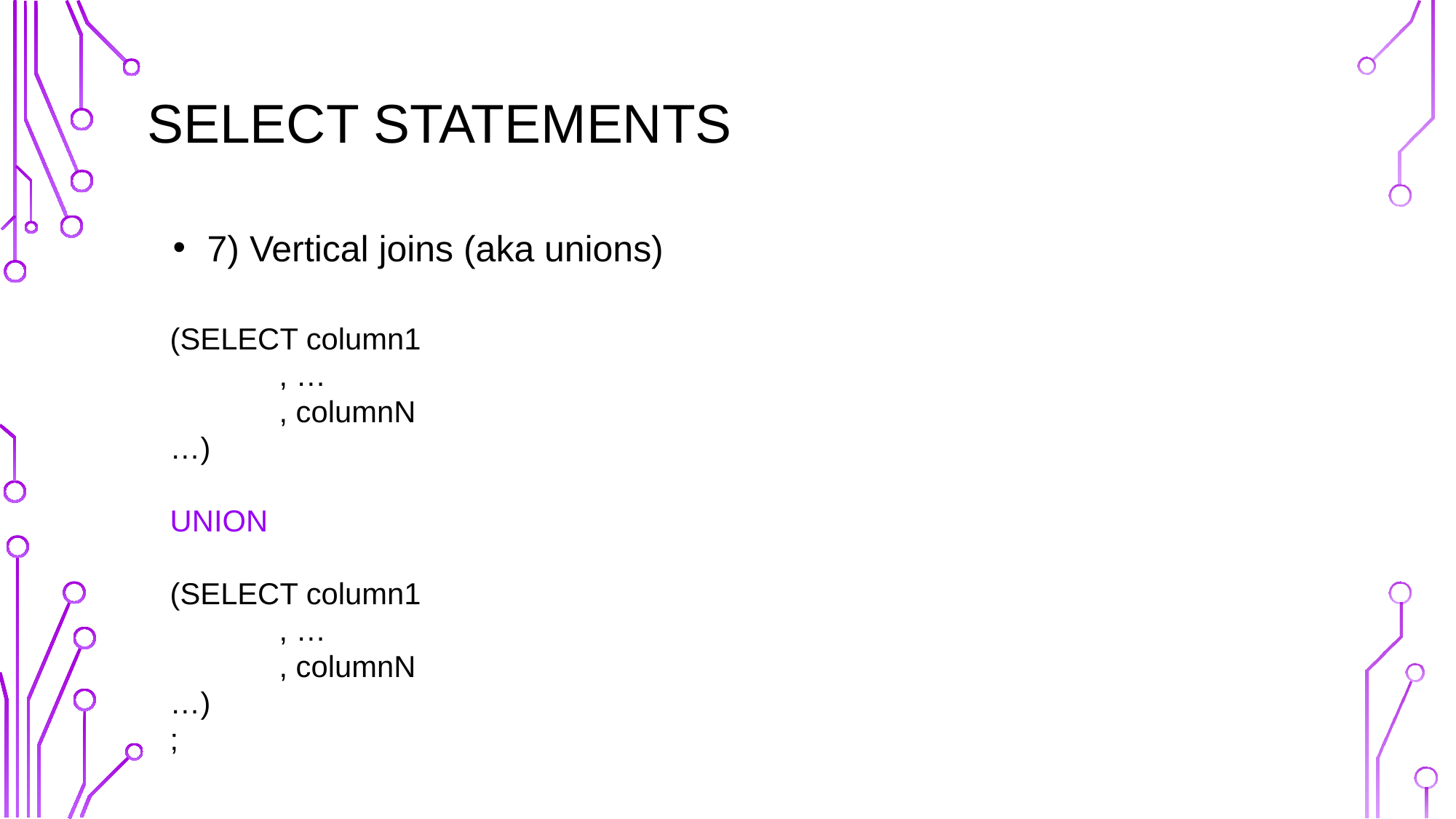

# SELECT STATEMENTS
7) Vertical joins (aka unions)

(SELECT column1
	, …
	, columnN
…)

UNION
(SELECT column1
	, …
	, columnN
…)
;